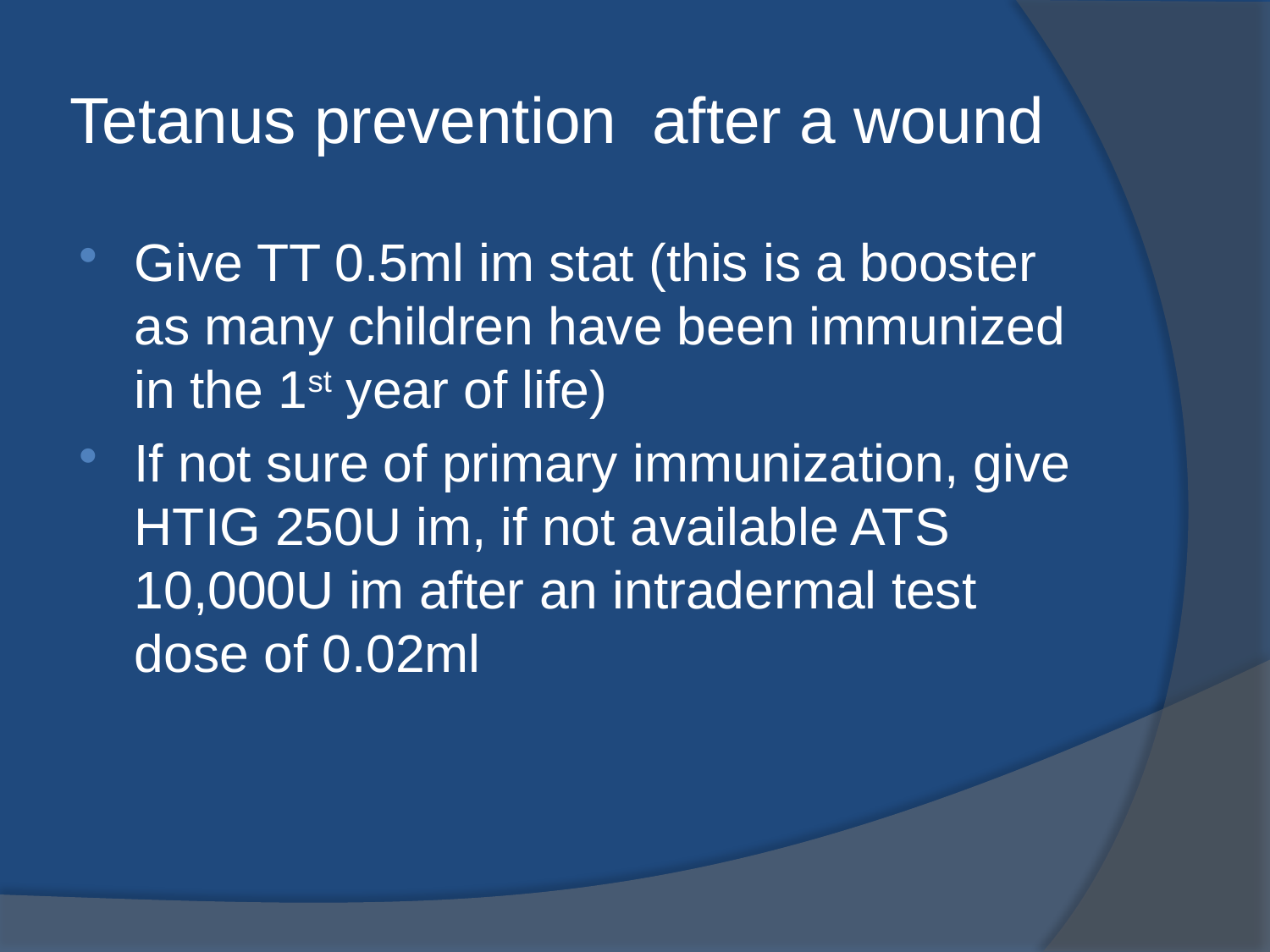

# Tetanus prevention  after a wound
Give TT 0.5ml im stat (this is a booster as many children have been immunized in the 1st year of life)
If not sure of primary immunization, give HTIG 250U im, if not available ATS 10,000U im after an intradermal test dose of 0.02ml